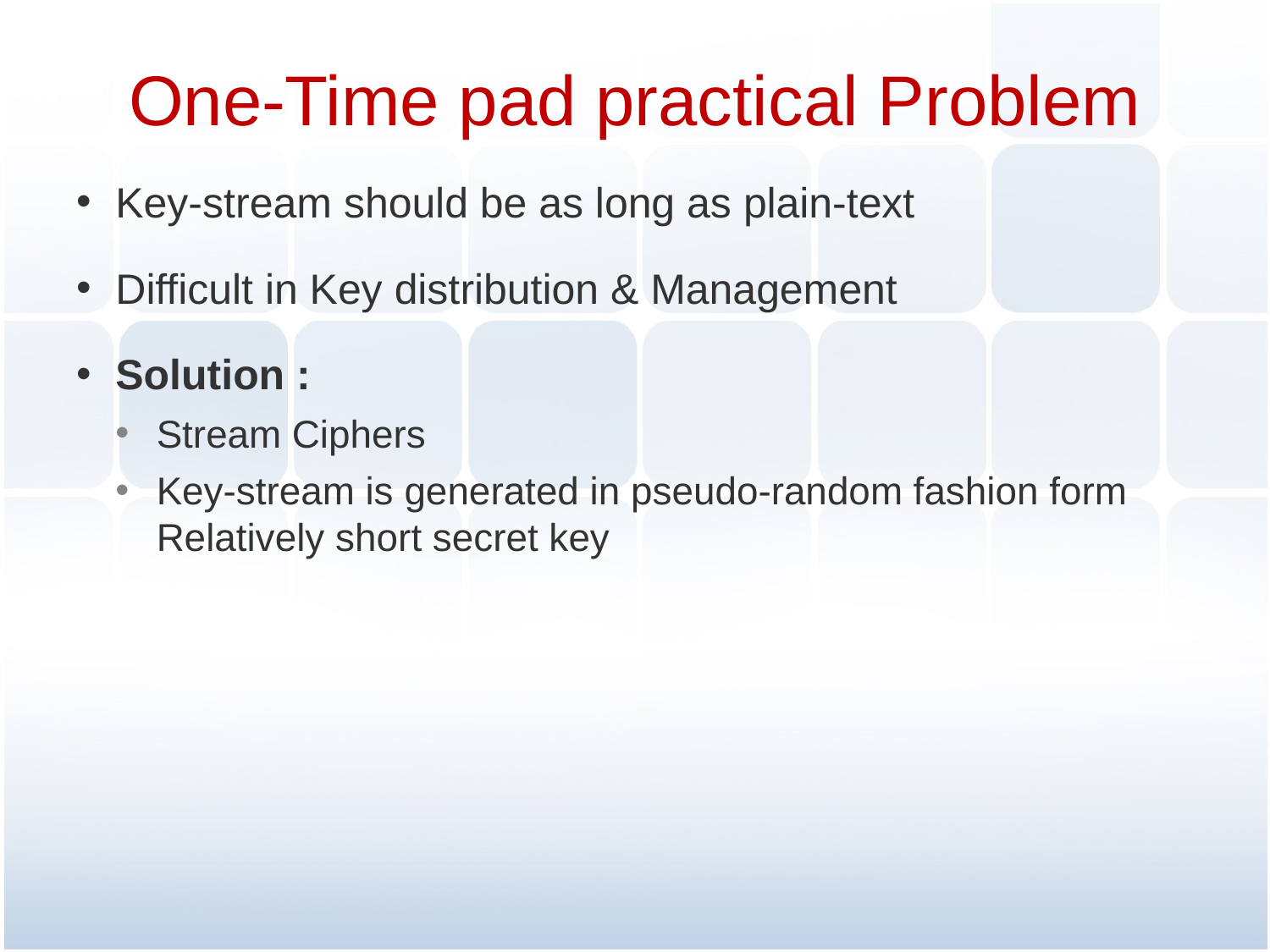

# One-Time pad practical Problem
Key-stream should be as long as plain-text
Difficult in Key distribution & Management
Solution :
Stream Ciphers
Key-stream is generated in pseudo-random fashion form Relatively short secret key